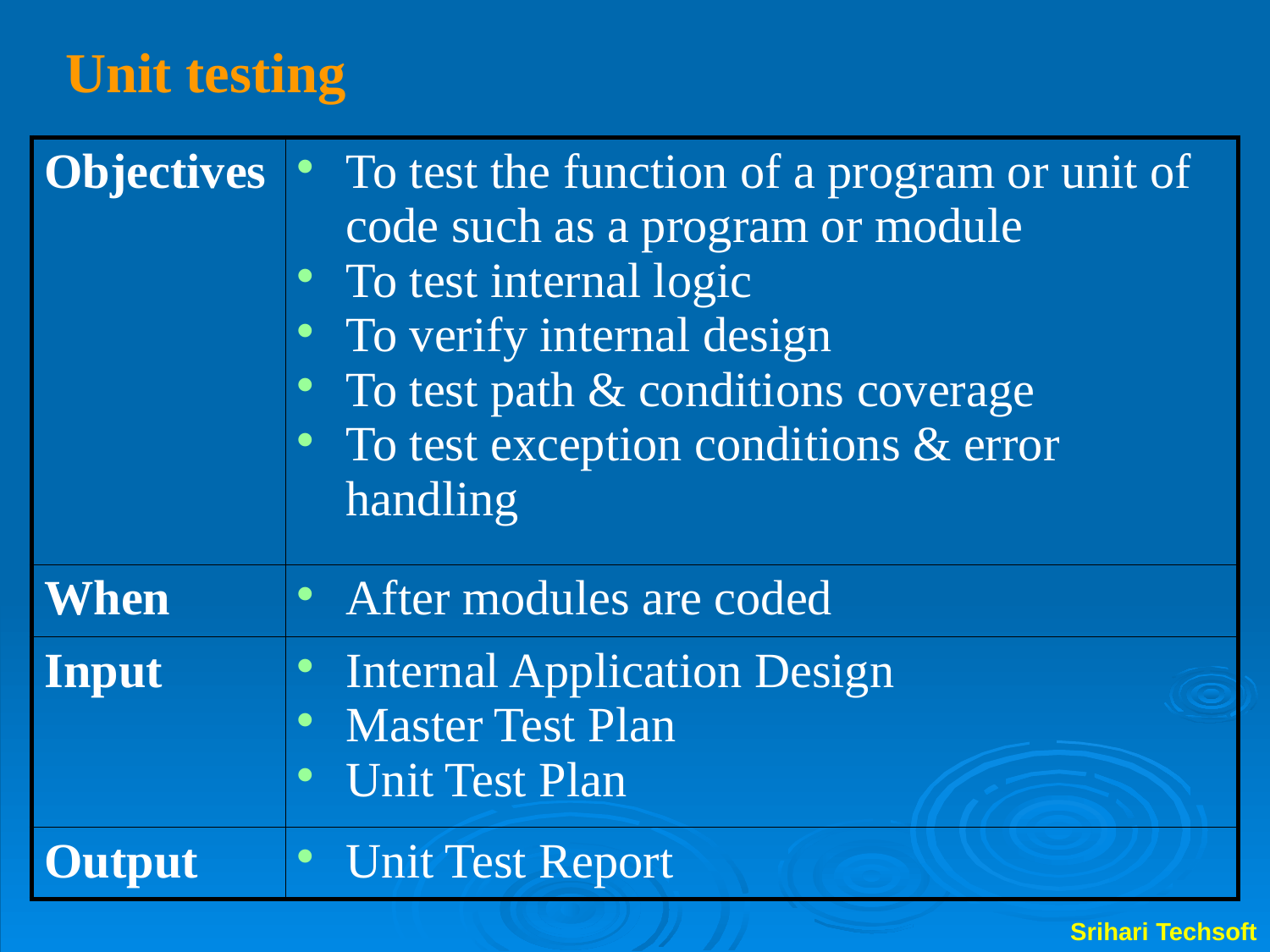

Unit testing
| Objectives | To test the function of a program or unit of code such as a program or module To test internal logic To verify internal design To test path & conditions coverage To test exception conditions & error handling |
| --- | --- |
| When | After modules are coded |
| Input | Internal Application Design Master Test Plan Unit Test Plan |
| Output | Unit Test Report |
Srihari Techsoft